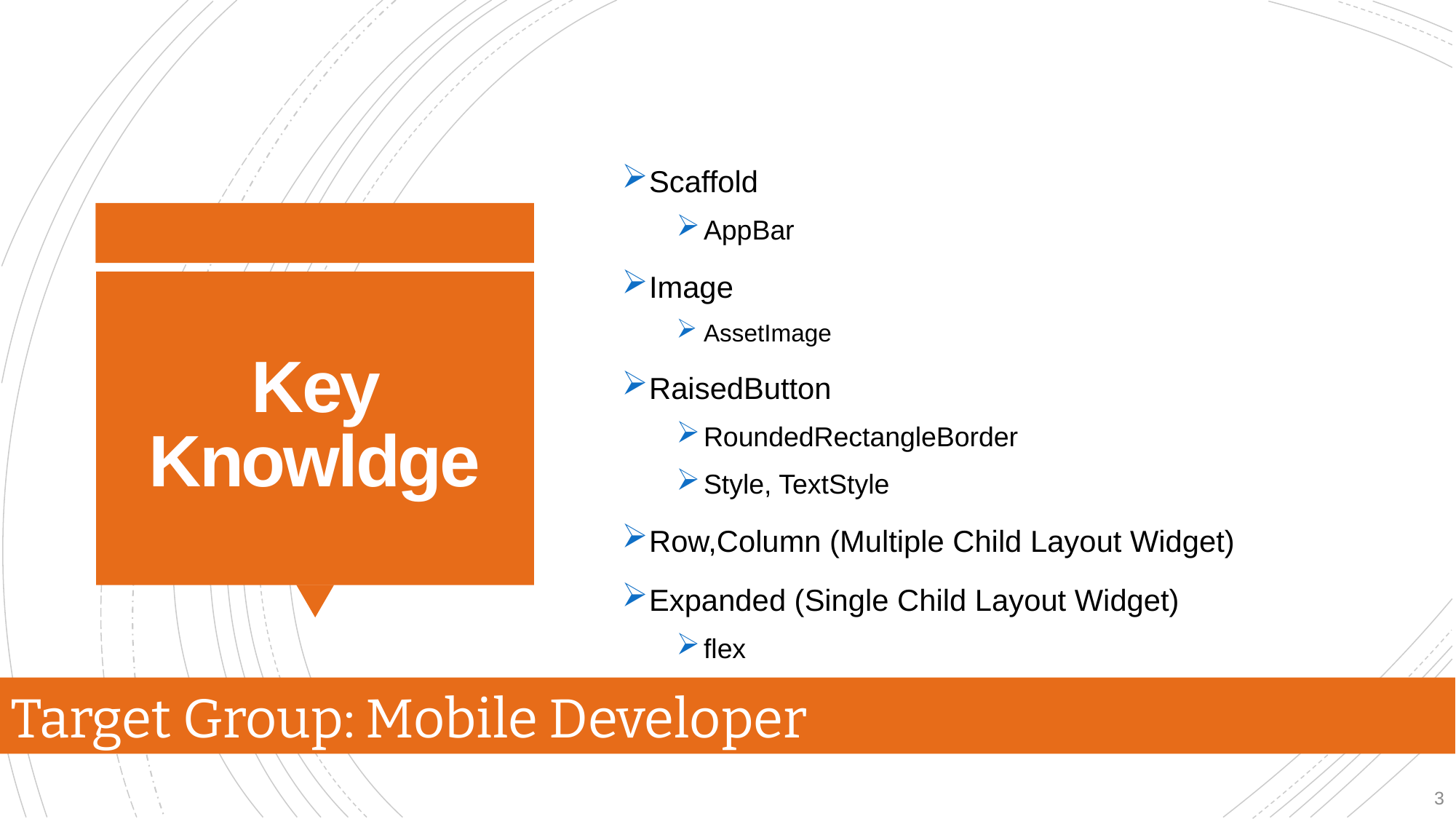

Scaffold
AppBar
Image
AssetImage
RaisedButton
RoundedRectangleBorder
Style, TextStyle
Row,Column (Multiple Child Layout Widget)
Expanded (Single Child Layout Widget)
flex
# Key Knowldge
Target Group: Mobile Developer
3